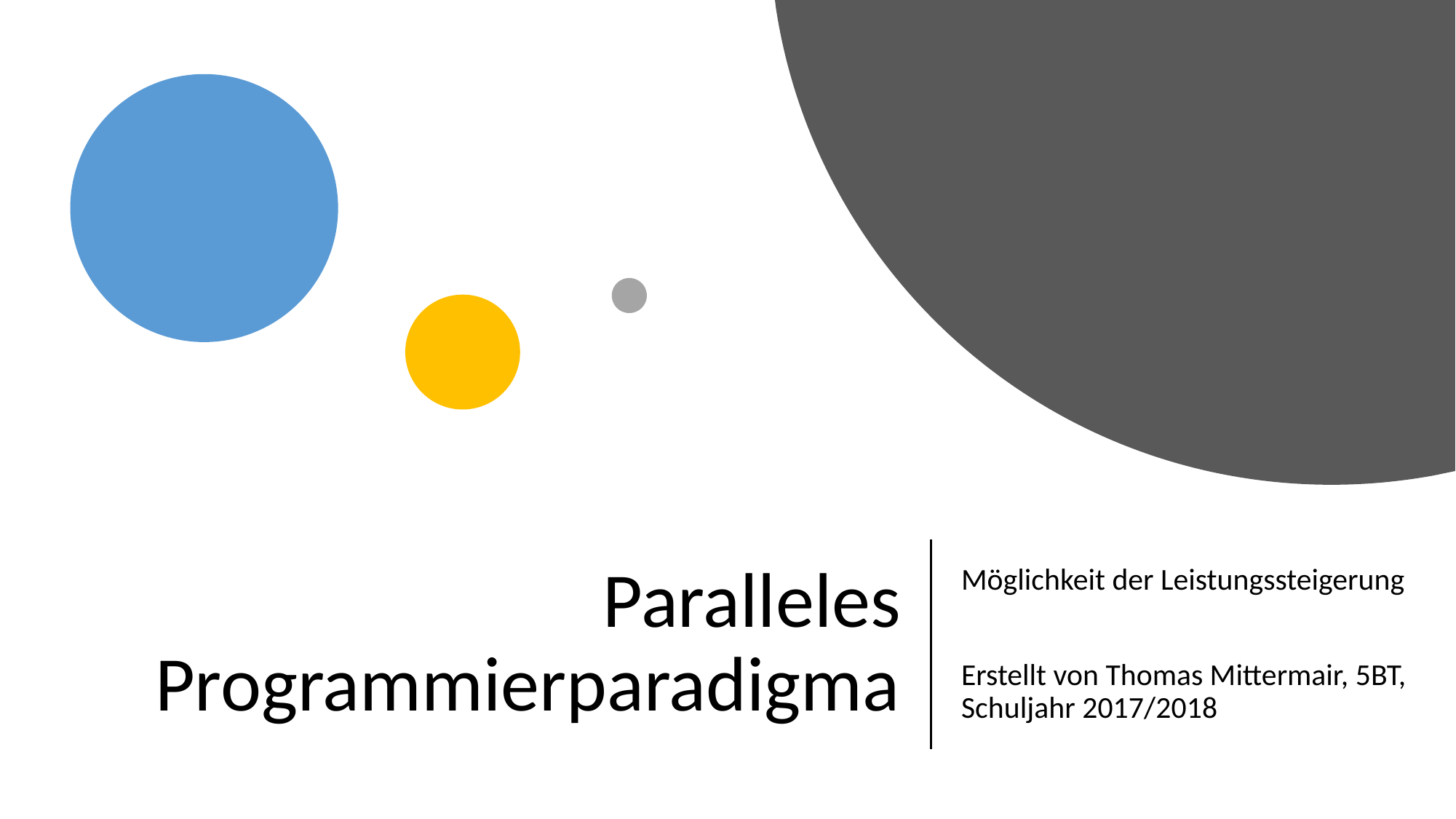

# Paralleles Programmierparadigma
Möglichkeit der Leistungssteigerung

Erstellt von Thomas Mittermair, 5BT, Schuljahr 2017/2018